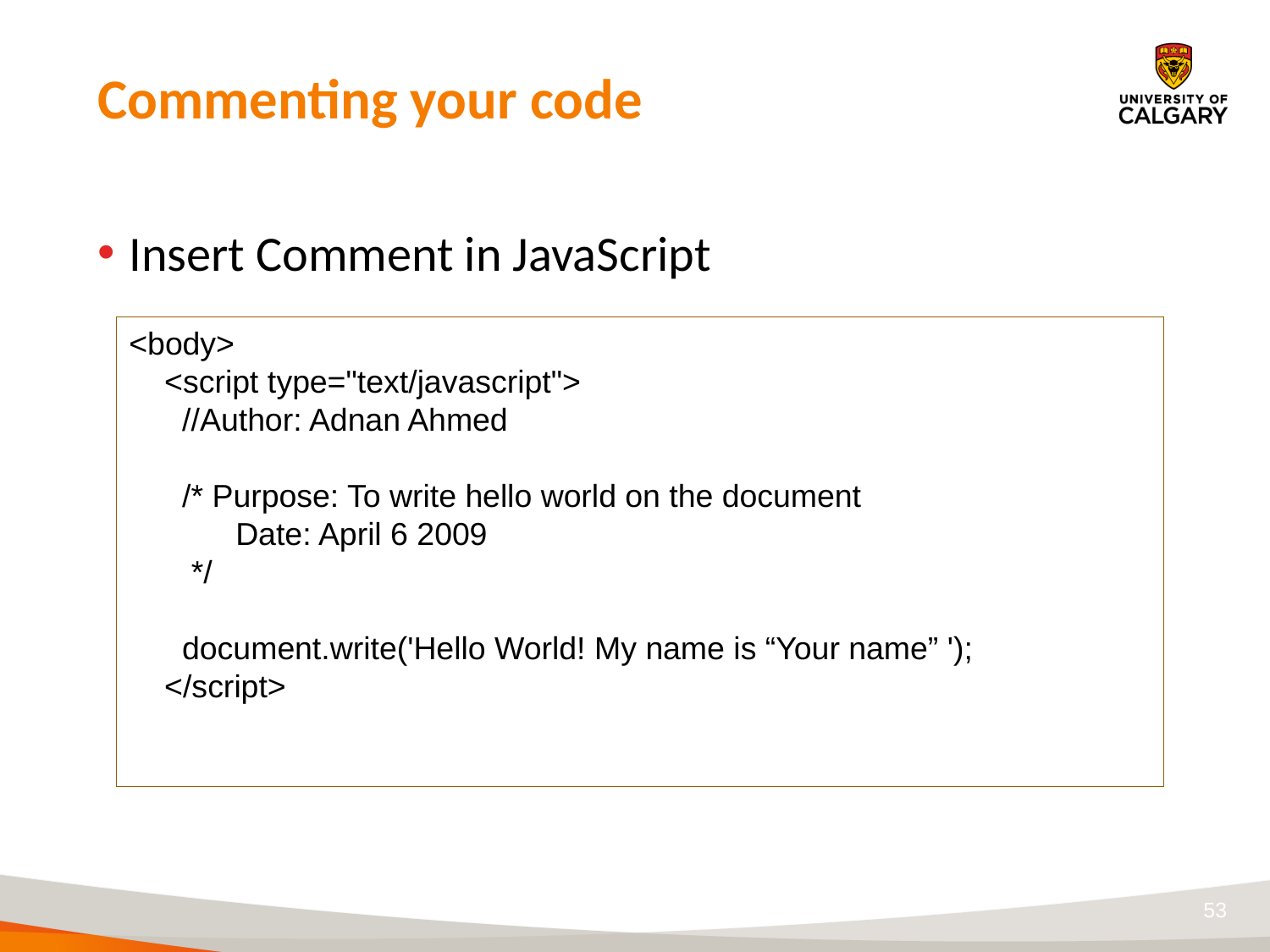

# Commenting your code
53
Insert Comment in JavaScript

<body>
    <script type="text/javascript">
      //Author: Adnan Ahmed

      /* Purpose: To write hello world on the document
            Date: April 6 2009
       */

      document.write('Hello World! My name is “Your name” ');
    </script>

53